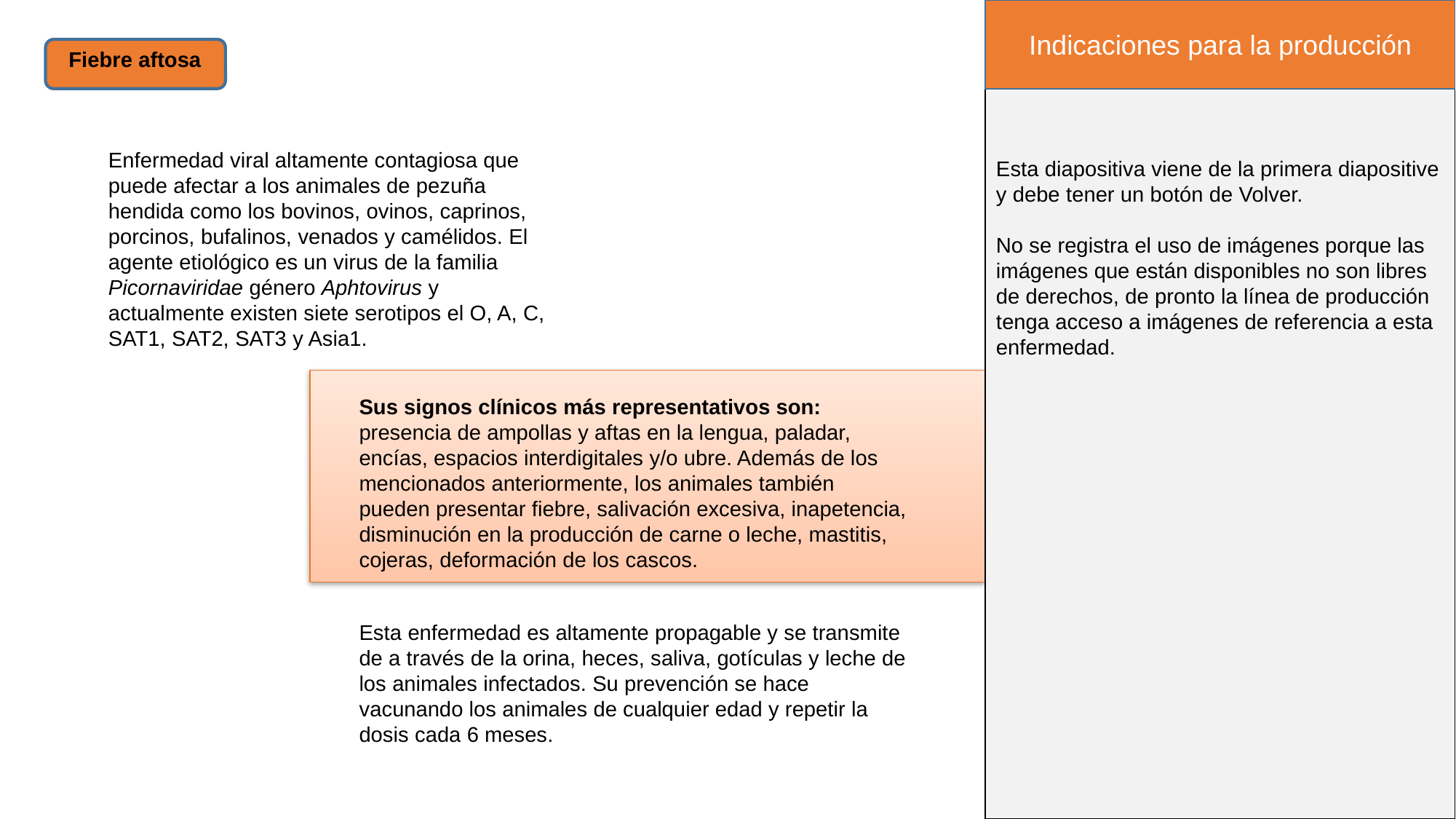

Indicaciones para la producción

Fiebre aftosa
Enfermedad viral altamente contagiosa que puede afectar a los animales de pezuña hendida como los bovinos, ovinos, caprinos, porcinos, bufalinos, venados y camélidos. El agente etiológico es un virus de la familia Picornaviridae género Aphtovirus y actualmente existen siete serotipos el O, A, C, SAT1, SAT2, SAT3 y Asia1.
Esta diapositiva viene de la primera diapositive y debe tener un botón de Volver.

No se registra el uso de imágenes porque las imágenes que están disponibles no son libres de derechos, de pronto la línea de producción tenga acceso a imágenes de referencia a esta enfermedad.

Sus signos clínicos más representativos son: presencia de ampollas y aftas en la lengua, paladar, encías, espacios interdigitales y/o ubre. Además de los mencionados anteriormente, los animales también pueden presentar fiebre, salivación excesiva, inapetencia, disminución en la producción de carne o leche, mastitis, cojeras, deformación de los cascos.
Esta enfermedad es altamente propagable y se transmite de a través de la orina, heces, saliva, gotículas y leche de los animales infectados. Su prevención se hace vacunando los animales de cualquier edad y repetir la dosis cada 6 meses.